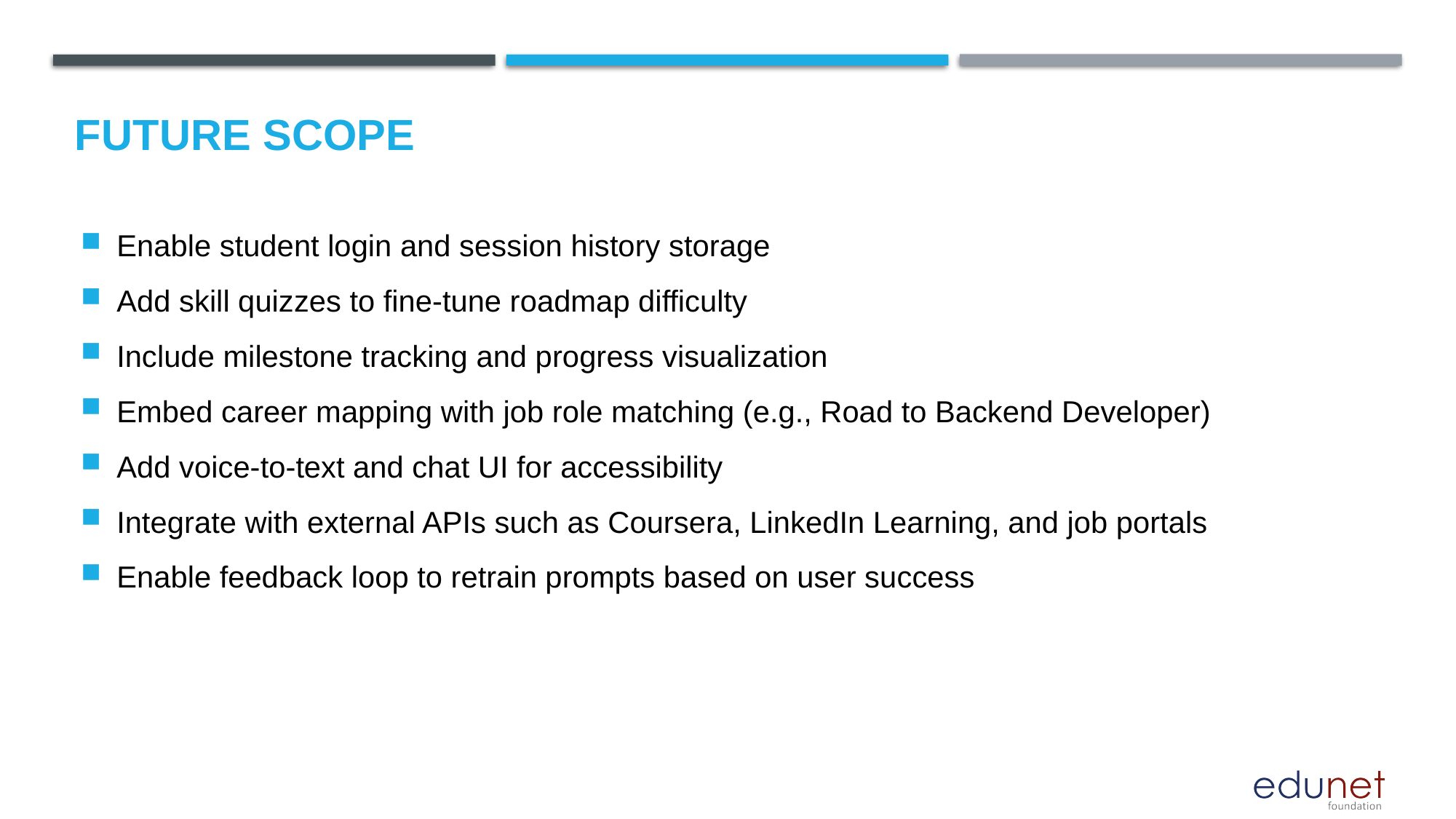

Future scope

Enable student login and session history storage
Add skill quizzes to fine-tune roadmap difficulty
Include milestone tracking and progress visualization
Embed career mapping with job role matching (e.g., Road to Backend Developer)
Add voice-to-text and chat UI for accessibility
Integrate with external APIs such as Coursera, LinkedIn Learning, and job portals
Enable feedback loop to retrain prompts based on user success